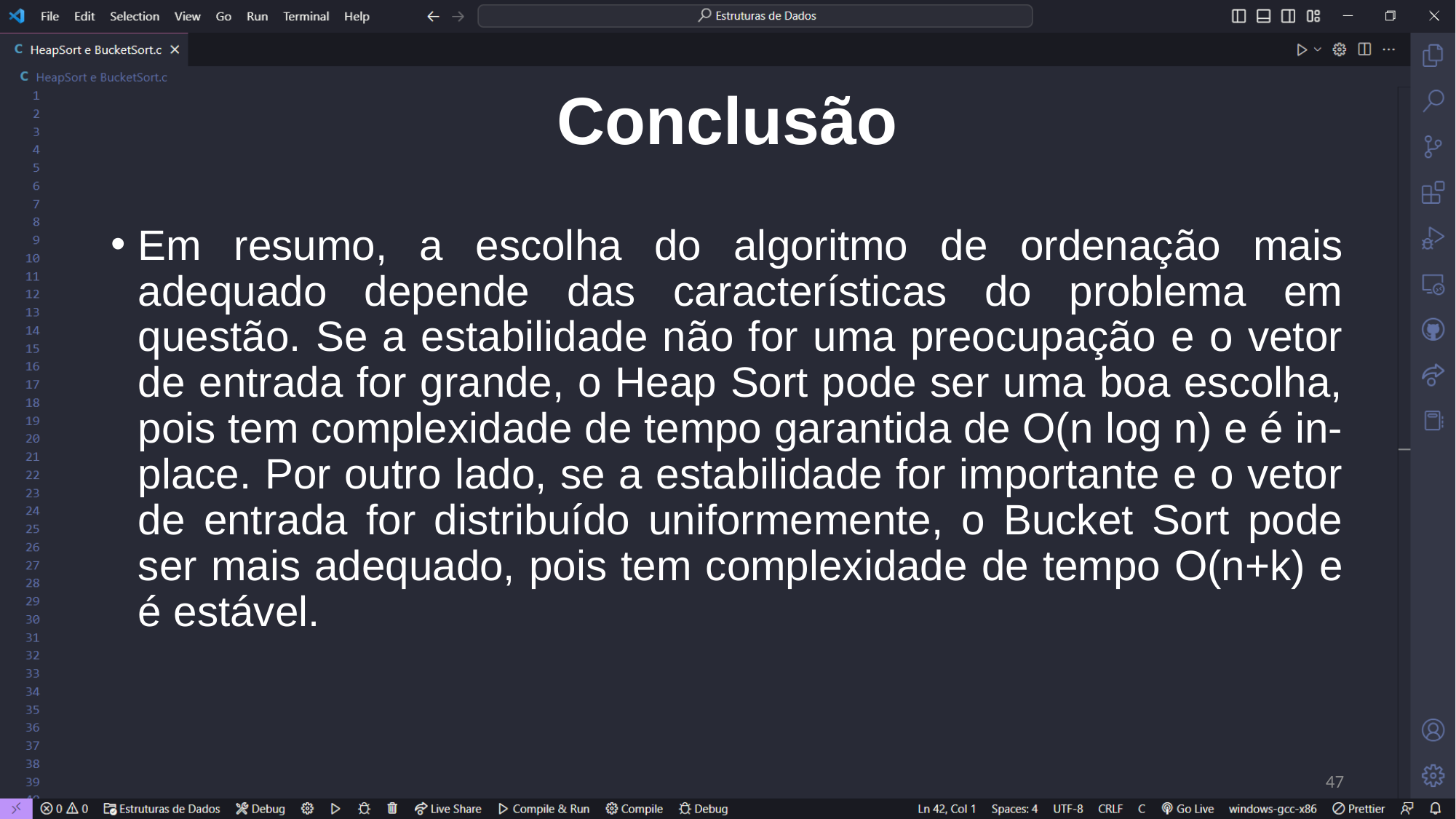

# Conclusão
Em resumo, a escolha do algoritmo de ordenação mais adequado depende das características do problema em questão. Se a estabilidade não for uma preocupação e o vetor de entrada for grande, o Heap Sort pode ser uma boa escolha, pois tem complexidade de tempo garantida de O(n log n) e é in-place. Por outro lado, se a estabilidade for importante e o vetor de entrada for distribuído uniformemente, o Bucket Sort pode ser mais adequado, pois tem complexidade de tempo O(n+k) e é estável.
47